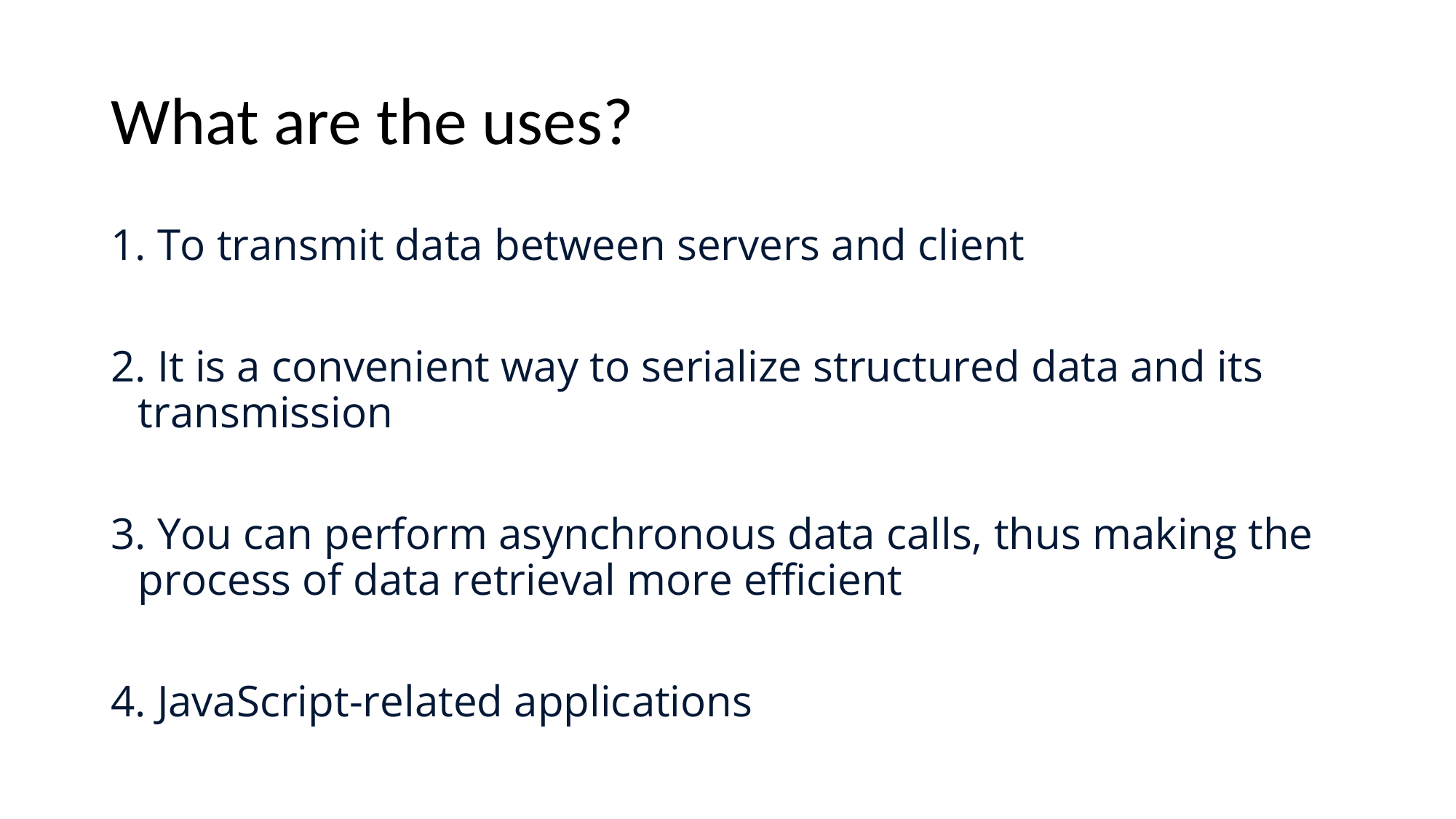

# What are the uses?
 To transmit data between servers and client

 It is a convenient way to serialize structured data and its transmission

 You can perform asynchronous data calls, thus making the process of data retrieval more efficient

 JavaScript-related applications